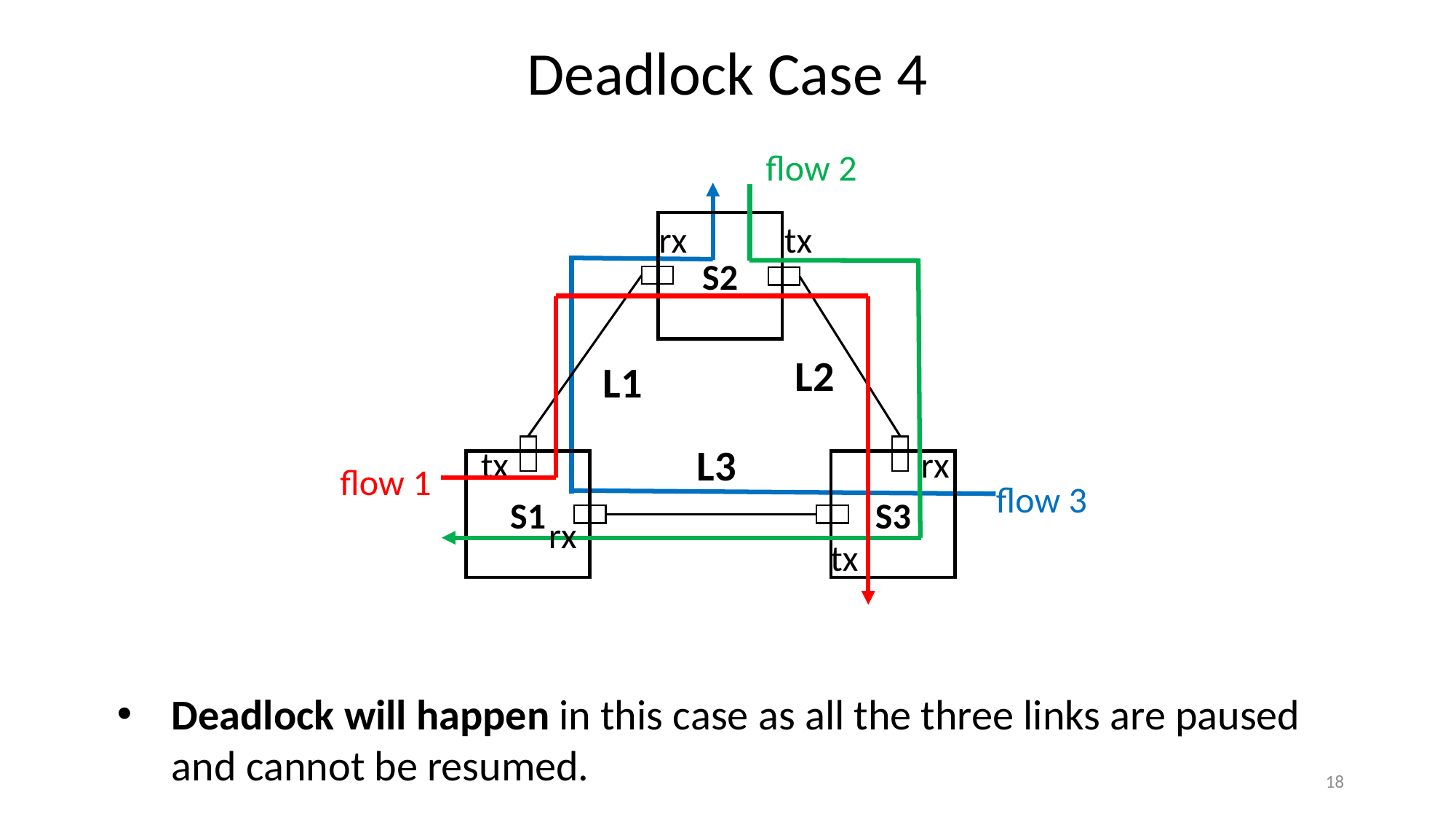

Deadlock Case 4
flow 2
tx
rx
S2

L2
L1
L3
rx
tx

S3
S1
flow 1
flow 3

rx
tx
Deadlock will happen in this case as all the three links are paused and cannot be resumed.
18